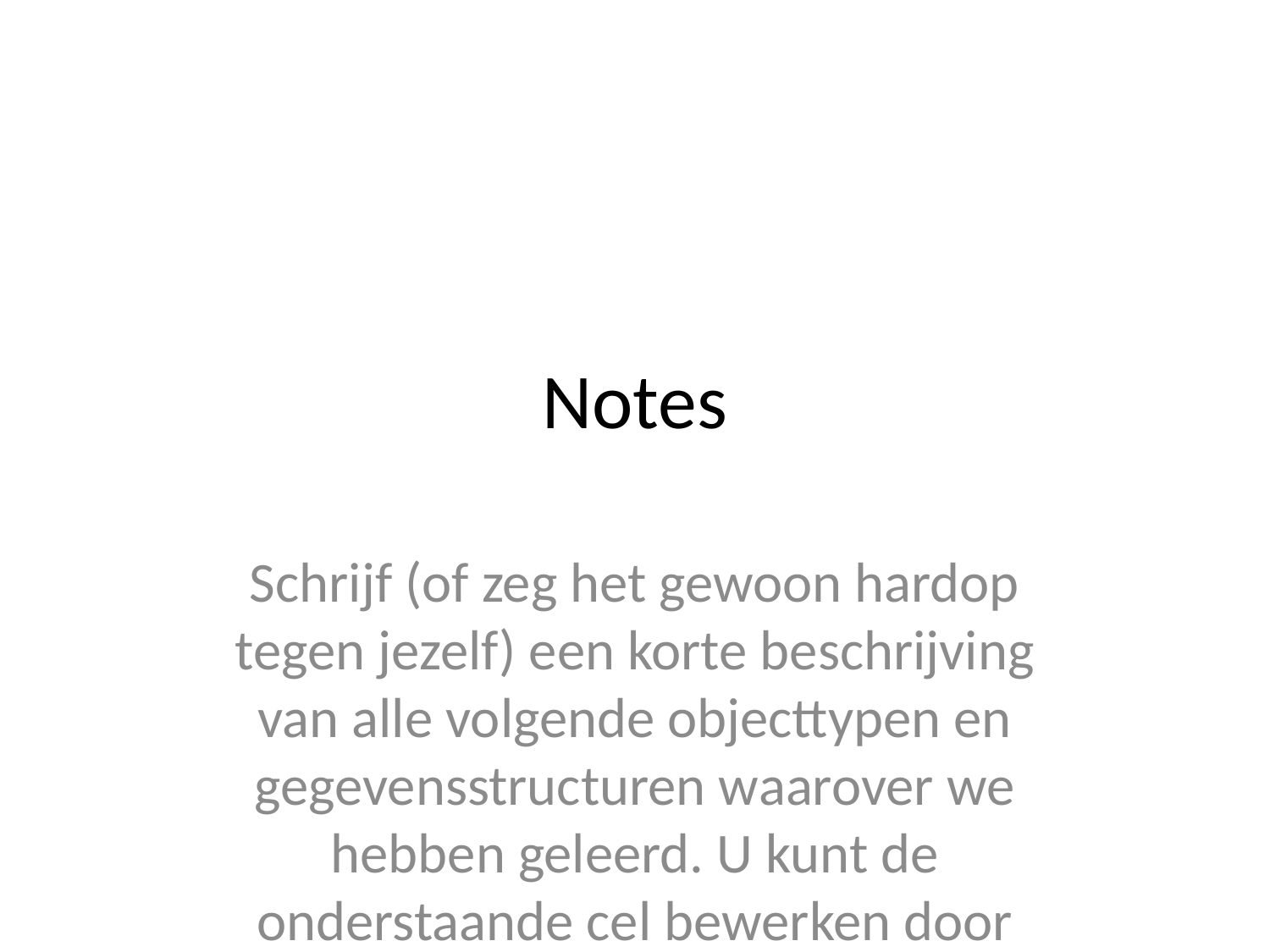

# Notes
Schrijf (of zeg het gewoon hardop tegen jezelf) een korte beschrijving van alle volgende objecttypen en gegevensstructuren waarover we hebben geleerd. U kunt de onderstaande cel bewerken door erop te dubbelklikken. Dit is echt alleen om te testen of je het verschil hiertussen weet, dus voel je vrij om er gewoon over na te denken, aangezien je antwoorden zelfbeoordeeld zijn.